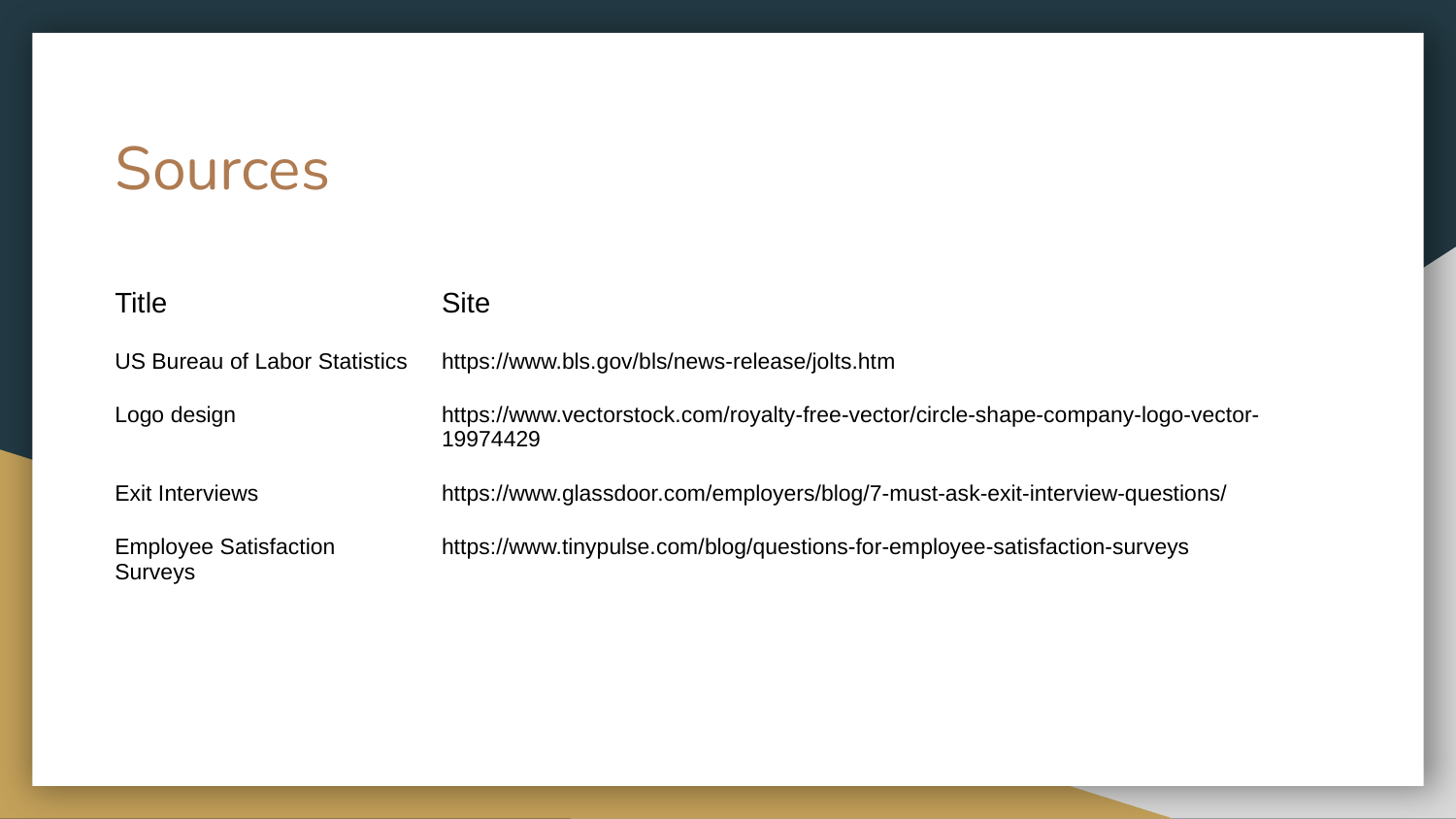

# Sources
| Title | Site |
| --- | --- |
| US Bureau of Labor Statistics | https://www.bls.gov/bls/news-release/jolts.htm |
| Logo design | https://www.vectorstock.com/royalty-free-vector/circle-shape-company-logo-vector-19974429 |
| Exit Interviews | https://www.glassdoor.com/employers/blog/7-must-ask-exit-interview-questions/ |
| Employee Satisfaction Surveys | https://www.tinypulse.com/blog/questions-for-employee-satisfaction-surveys |